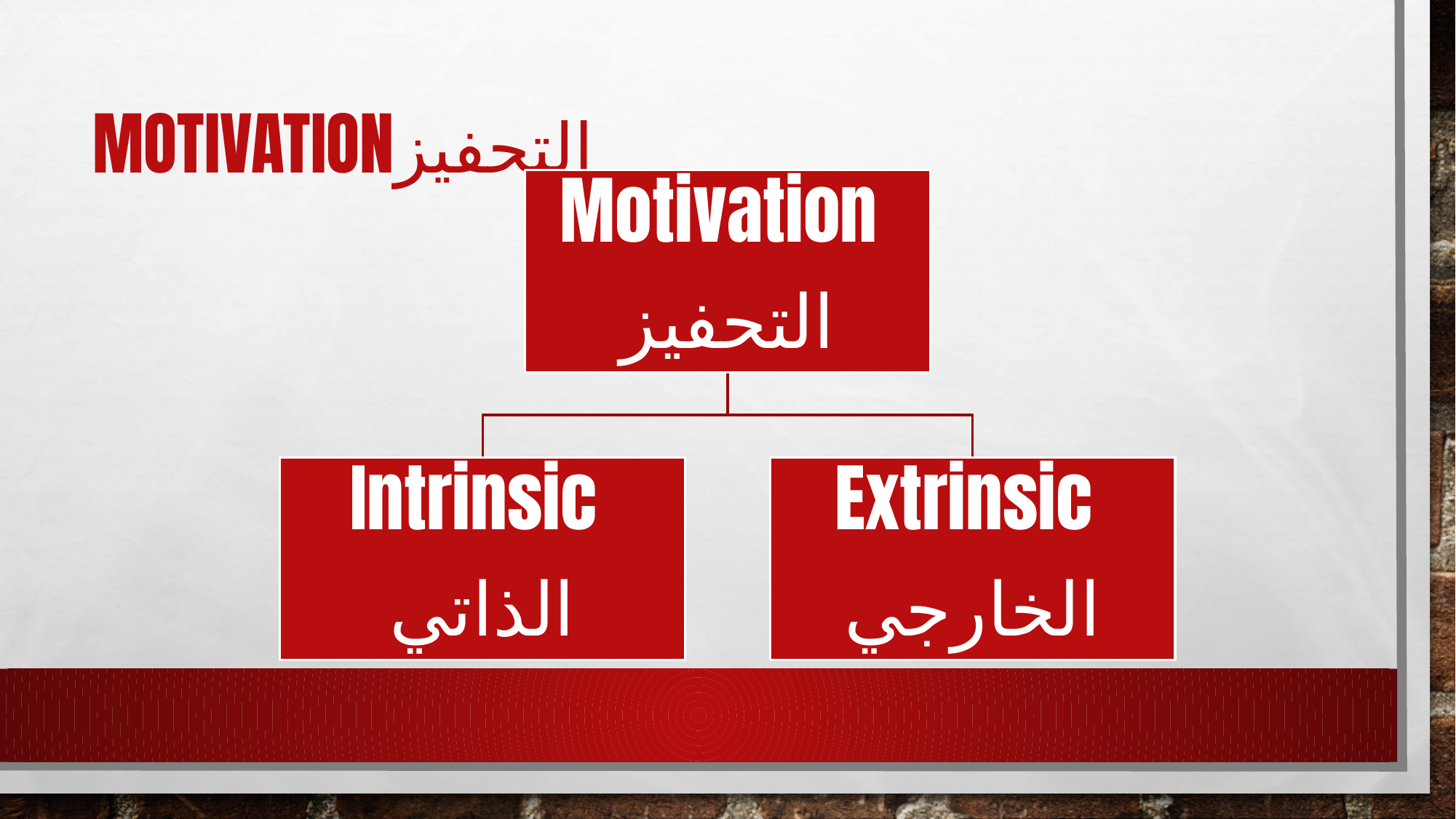

# Motivationالتحفيز
Motivation
التحفيز
Intrinsic
الذاتي
Extrinsic
الخارجي